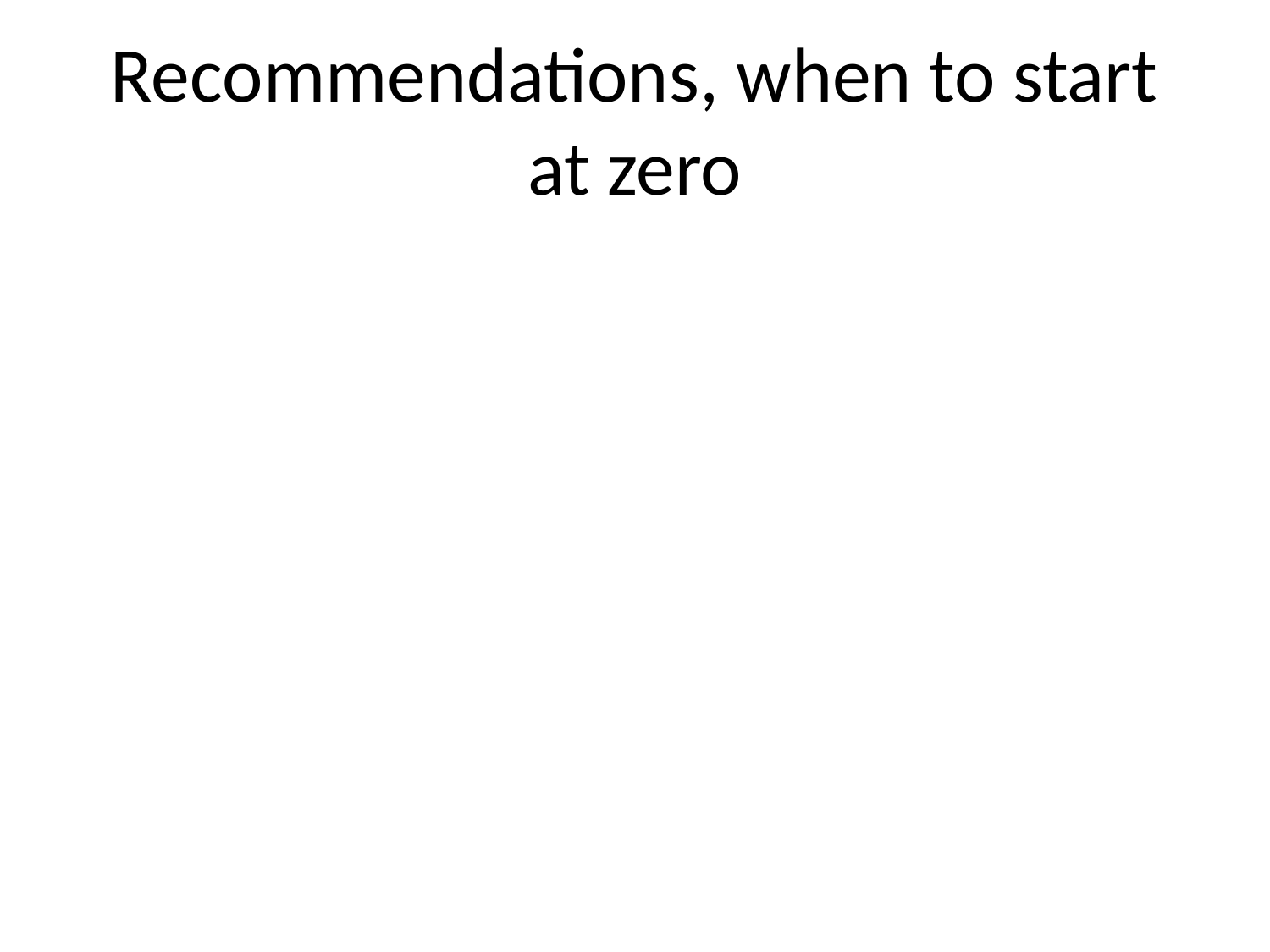

# Recommendations, when to start at zero